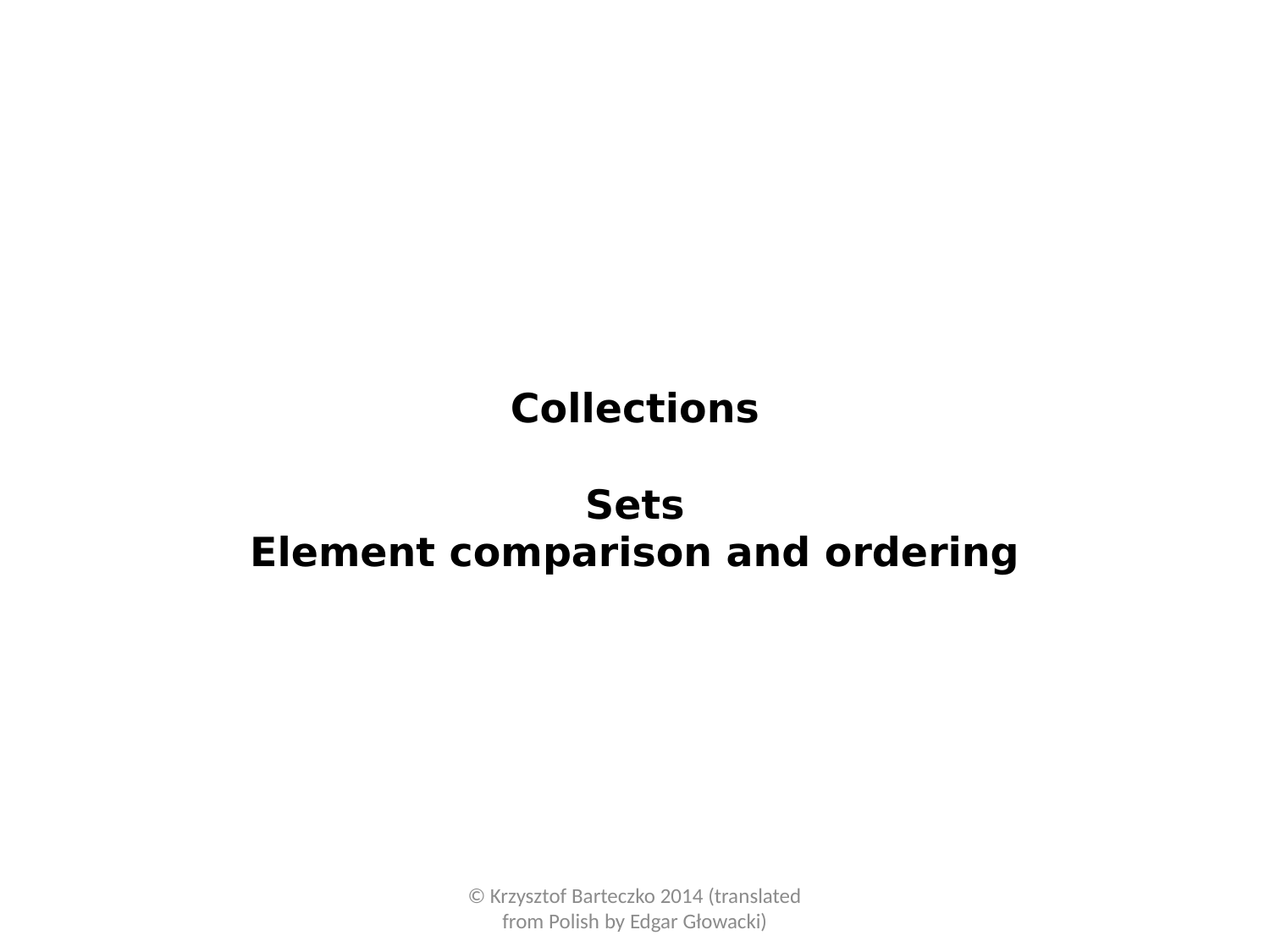

# Collections Sets Element comparison and ordering
© Krzysztof Barteczko 2014 (translated from Polish by Edgar Głowacki)